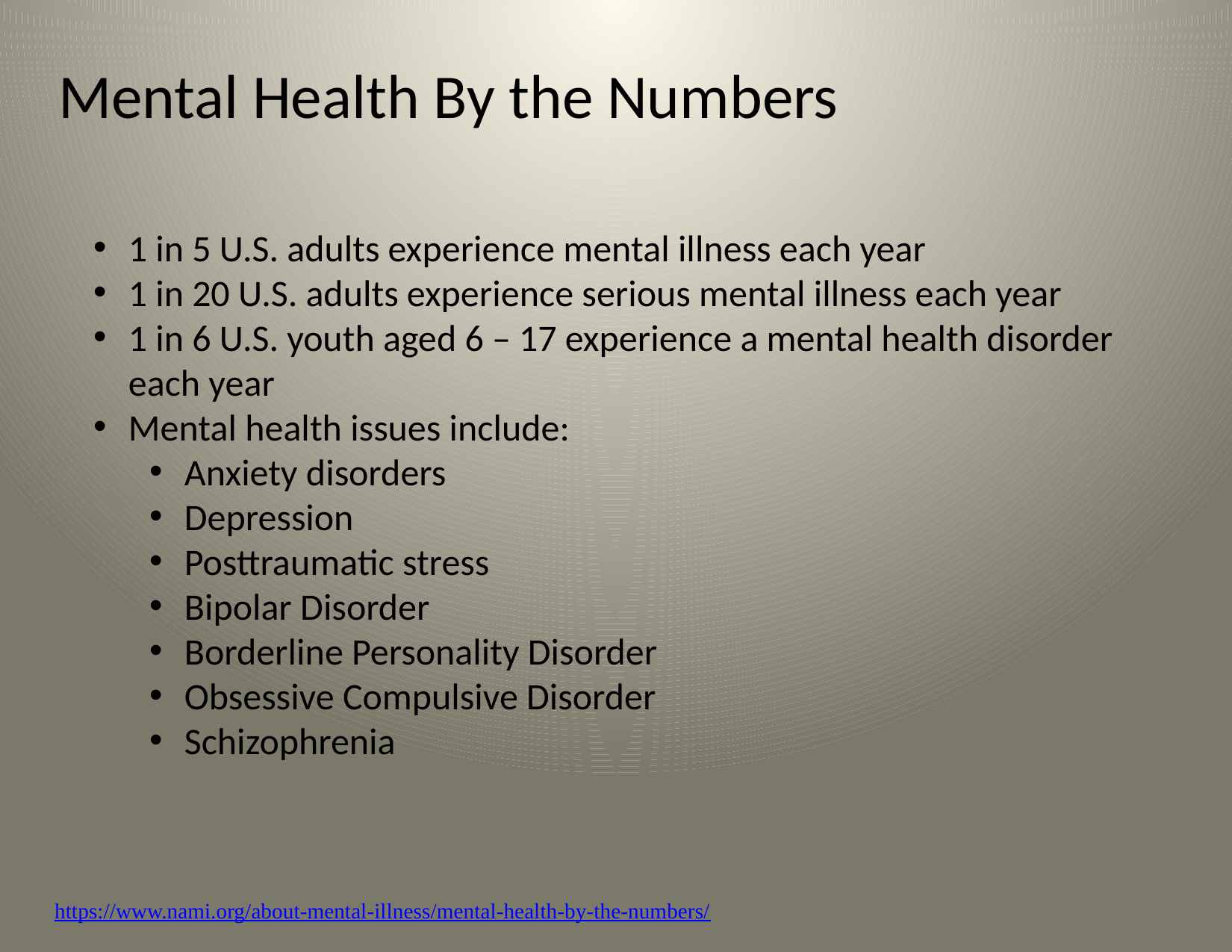

# Mental Health By the Numbers
1 in 5 U.S. adults experience mental illness each year
1 in 20 U.S. adults experience serious mental illness each year
1 in 6 U.S. youth aged 6 – 17 experience a mental health disorder each year
Mental health issues include:
Anxiety disorders
Depression
Posttraumatic stress
Bipolar Disorder
Borderline Personality Disorder
Obsessive Compulsive Disorder
Schizophrenia
https://www.nami.org/about-mental-illness/mental-health-by-the-numbers/